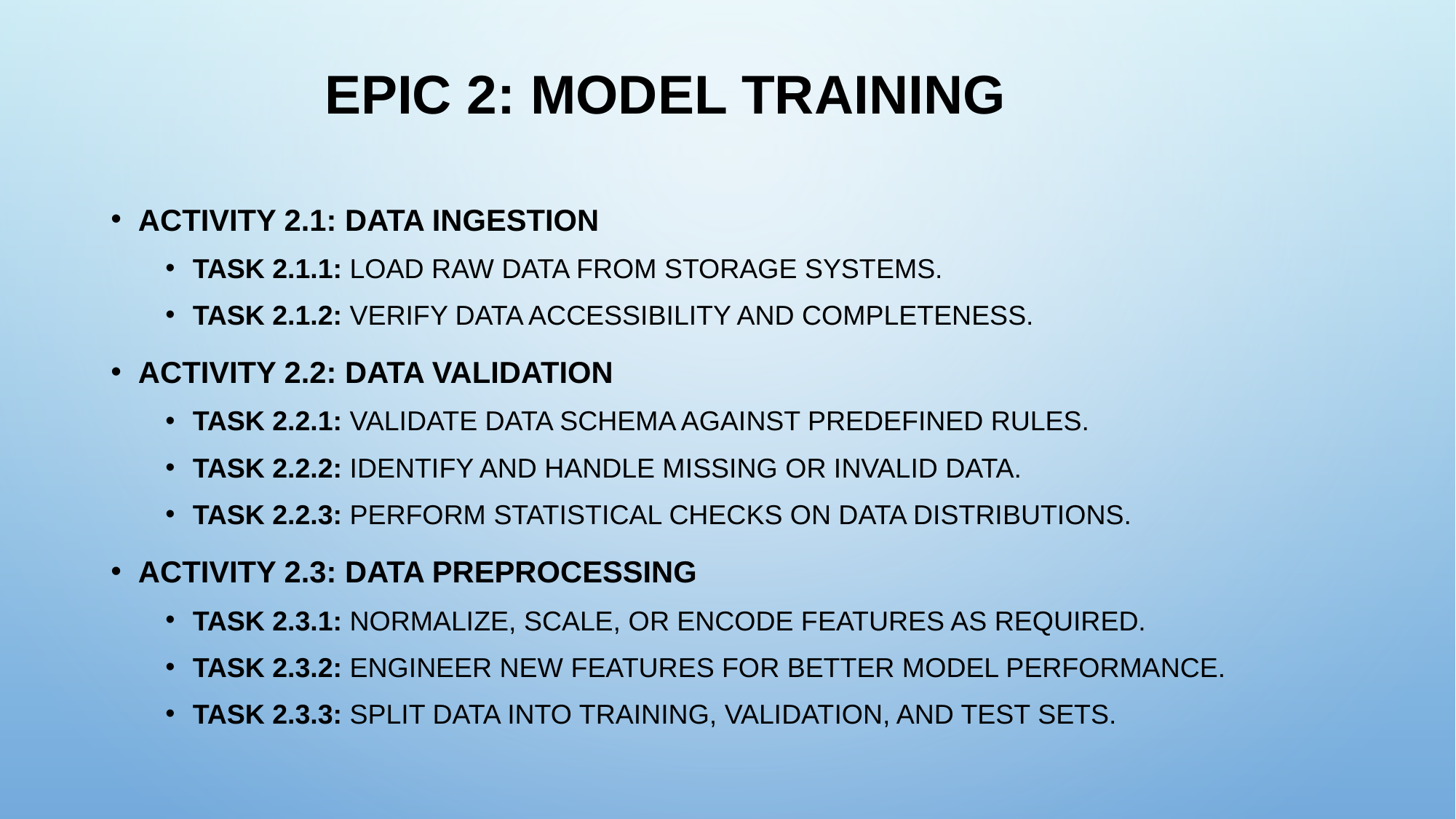

# Epic 2: Model Training
Activity 2.1: Data Ingestion
Task 2.1.1: Load raw data from storage systems.
Task 2.1.2: Verify data accessibility and completeness.
Activity 2.2: Data Validation
Task 2.2.1: Validate data schema against predefined rules.
Task 2.2.2: Identify and handle missing or invalid data.
Task 2.2.3: Perform statistical checks on data distributions.
Activity 2.3: Data Preprocessing
Task 2.3.1: Normalize, scale, or encode features as required.
Task 2.3.2: Engineer new features for better model performance.
Task 2.3.3: Split data into training, validation, and test sets.